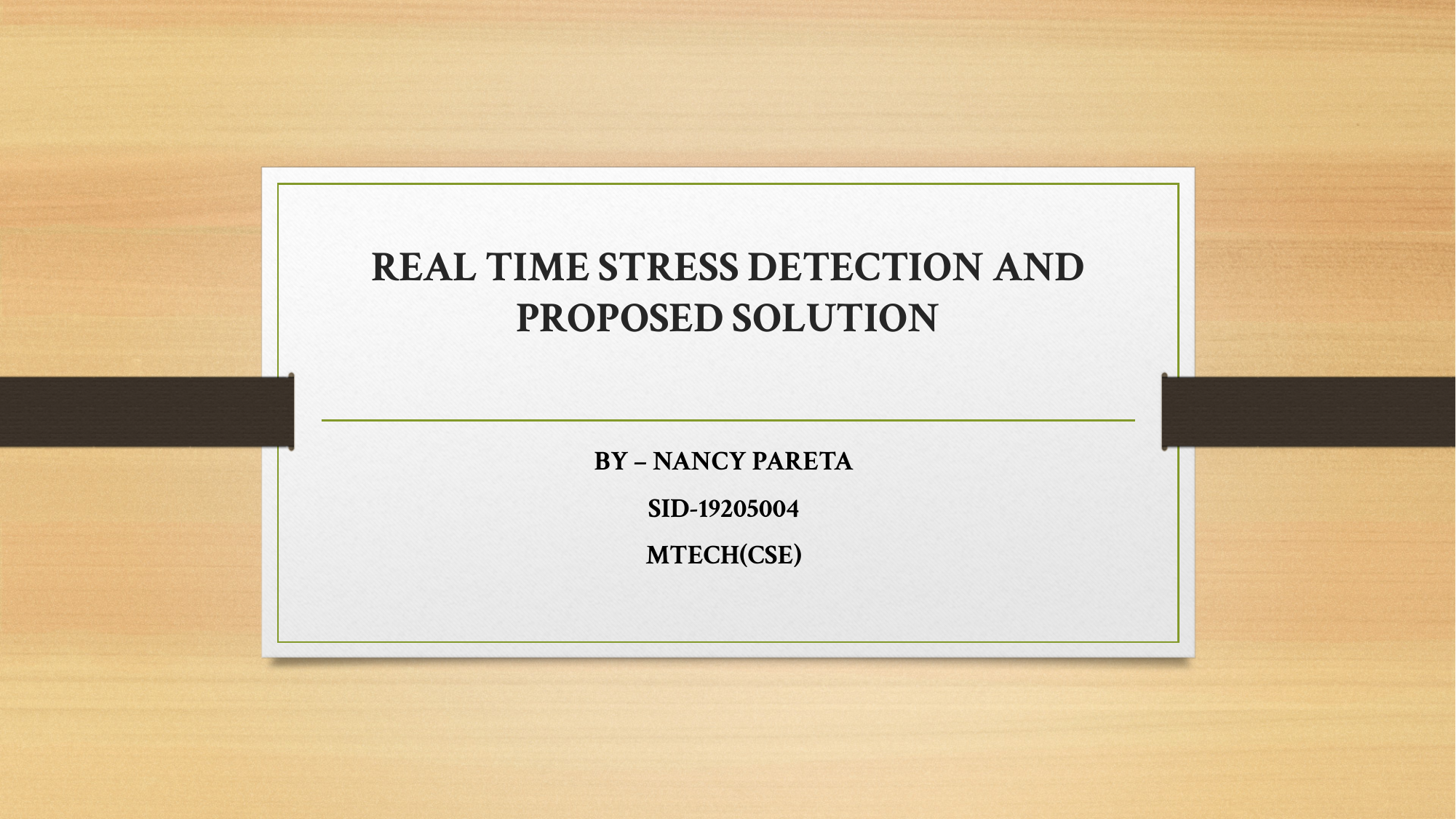

# REAL TIME STRESS DETECTION AND PROPOSED SOLUTION
BY – NANCY PARETA
SID-19205004
MTECH(CSE)